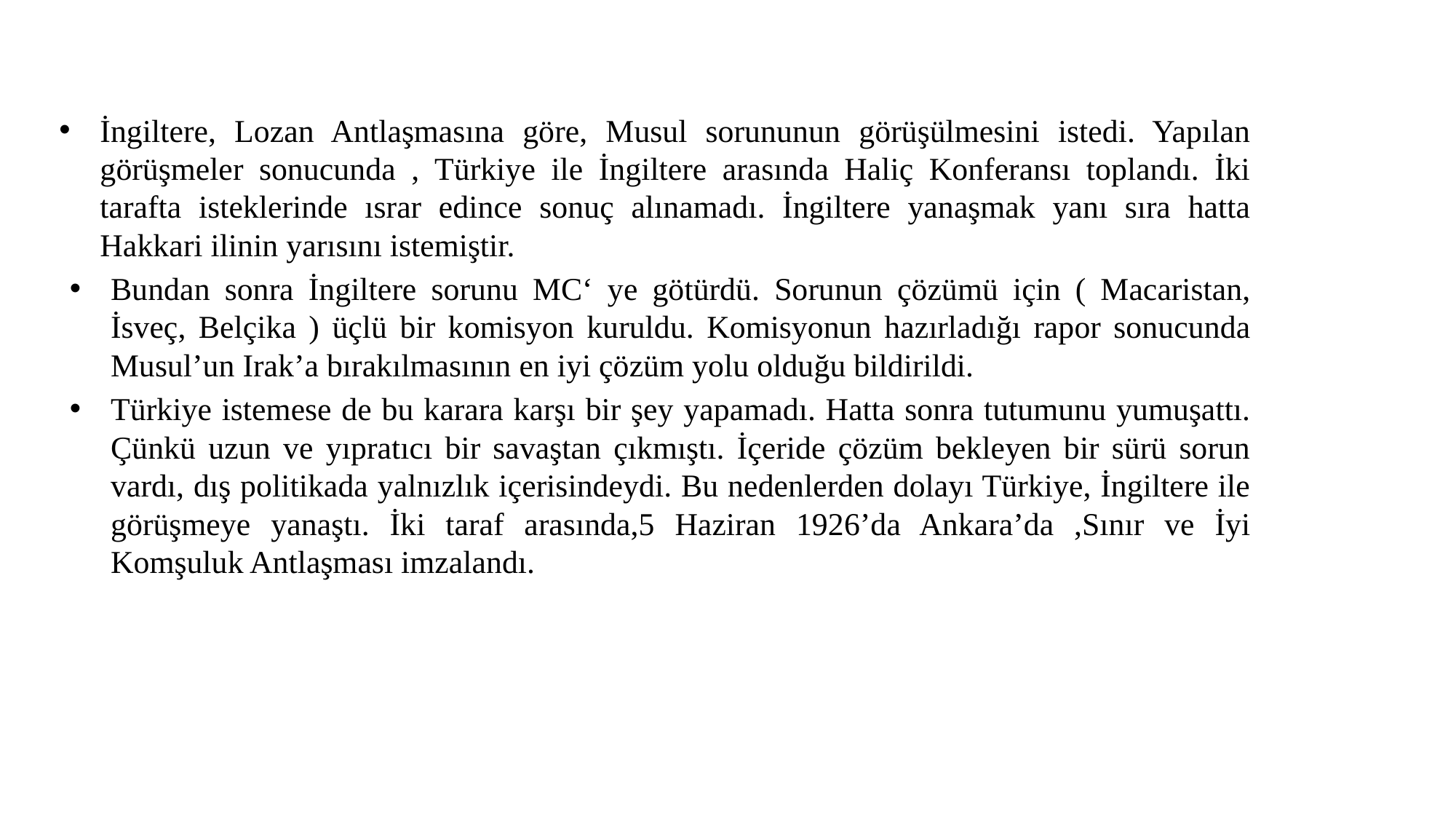

İngiltere, Lozan Antlaşmasına göre, Musul sorununun görüşülmesini istedi. Yapılan görüşmeler sonucunda , Türkiye ile İngiltere arasında Haliç Konferansı toplandı. İki tarafta isteklerinde ısrar edince sonuç alınamadı. İngiltere yanaşmak yanı sıra hatta Hakkari ilinin yarısını istemiştir.
Bundan sonra İngiltere sorunu MC‘ ye götürdü. Sorunun çözümü için ( Macaristan, İsveç, Belçika ) üçlü bir komisyon kuruldu. Komisyonun hazırladığı rapor sonucunda Musul’un Irak’a bırakılmasının en iyi çözüm yolu olduğu bildirildi.
Türkiye istemese de bu karara karşı bir şey yapamadı. Hatta sonra tutumunu yumuşattı. Çünkü uzun ve yıpratıcı bir savaştan çıkmıştı. İçeride çözüm bekleyen bir sürü sorun vardı, dış politikada yalnızlık içerisindeydi. Bu nedenlerden dolayı Türkiye, İngiltere ile görüşmeye yanaştı. İki taraf arasında,5 Haziran 1926’da Ankara’da ,Sınır ve İyi Komşuluk Antlaşması imzalandı.